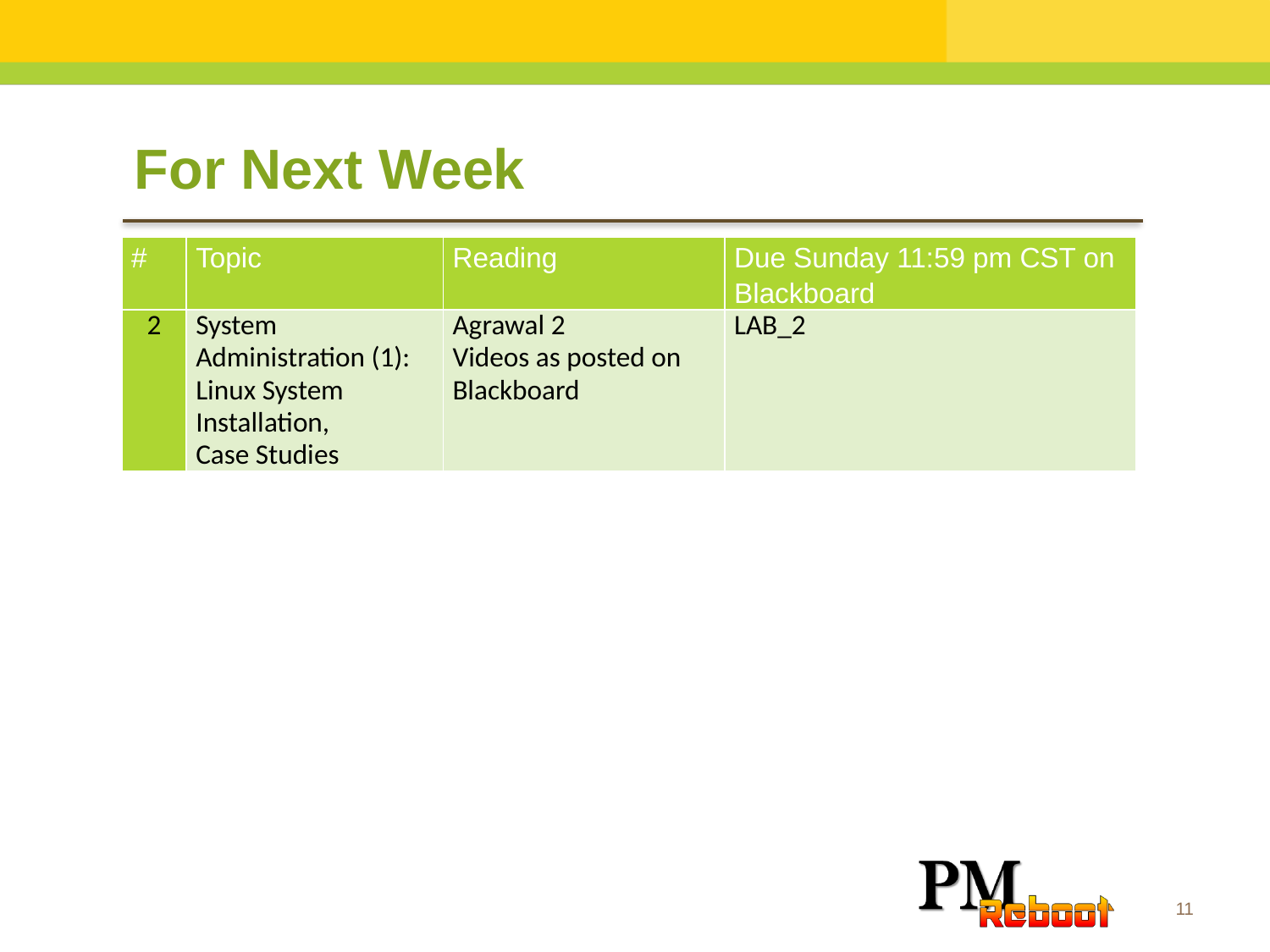

For Next Week
| # | Topic | Reading | Due Sunday 11:59 pm CST on Blackboard |
| --- | --- | --- | --- |
| 2 | System Administration (1): Linux System Installation, Case Studies | Agrawal 2 Videos as posted on Blackboard | LAB\_2 |
11